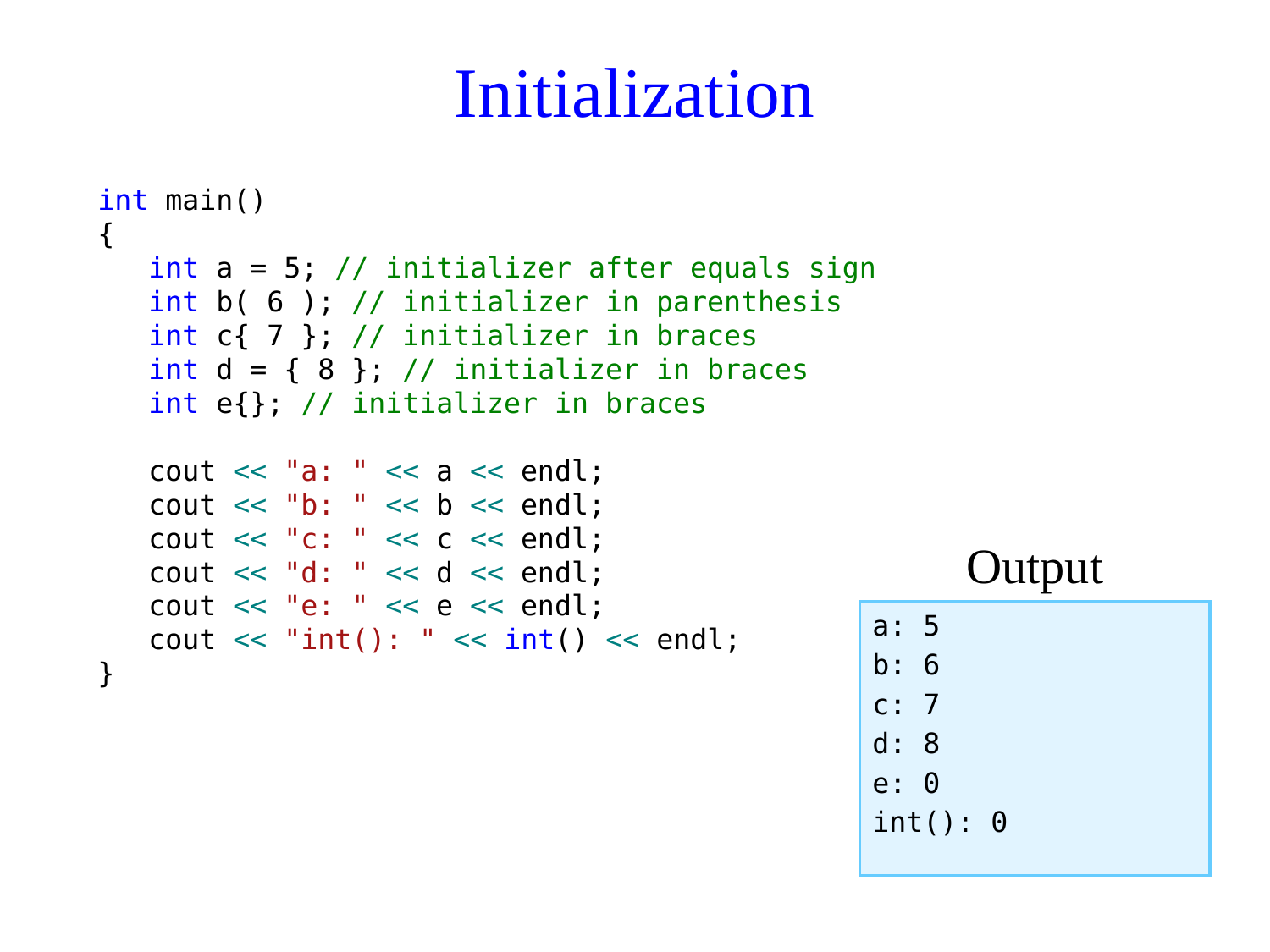

# Initialization
int main()
{
   int a = 5; // initializer after equals sign
   int b( 6 ); // initializer in parenthesis
   int c{ 7 }; // initializer in braces
   int d = { 8 }; // initializer in braces
   int e{}; // initializer in braces

   cout << "a: " << a << endl;
   cout << "b: " << b << endl;
   cout << "c: " << c << endl;
   cout << "d: " << d << endl;
   cout << "e: " << e << endl;
   cout << "int(): " << int() << endl;
}
Output
a: 5
b: 6
c: 7
d: 8
e: 0
int(): 0